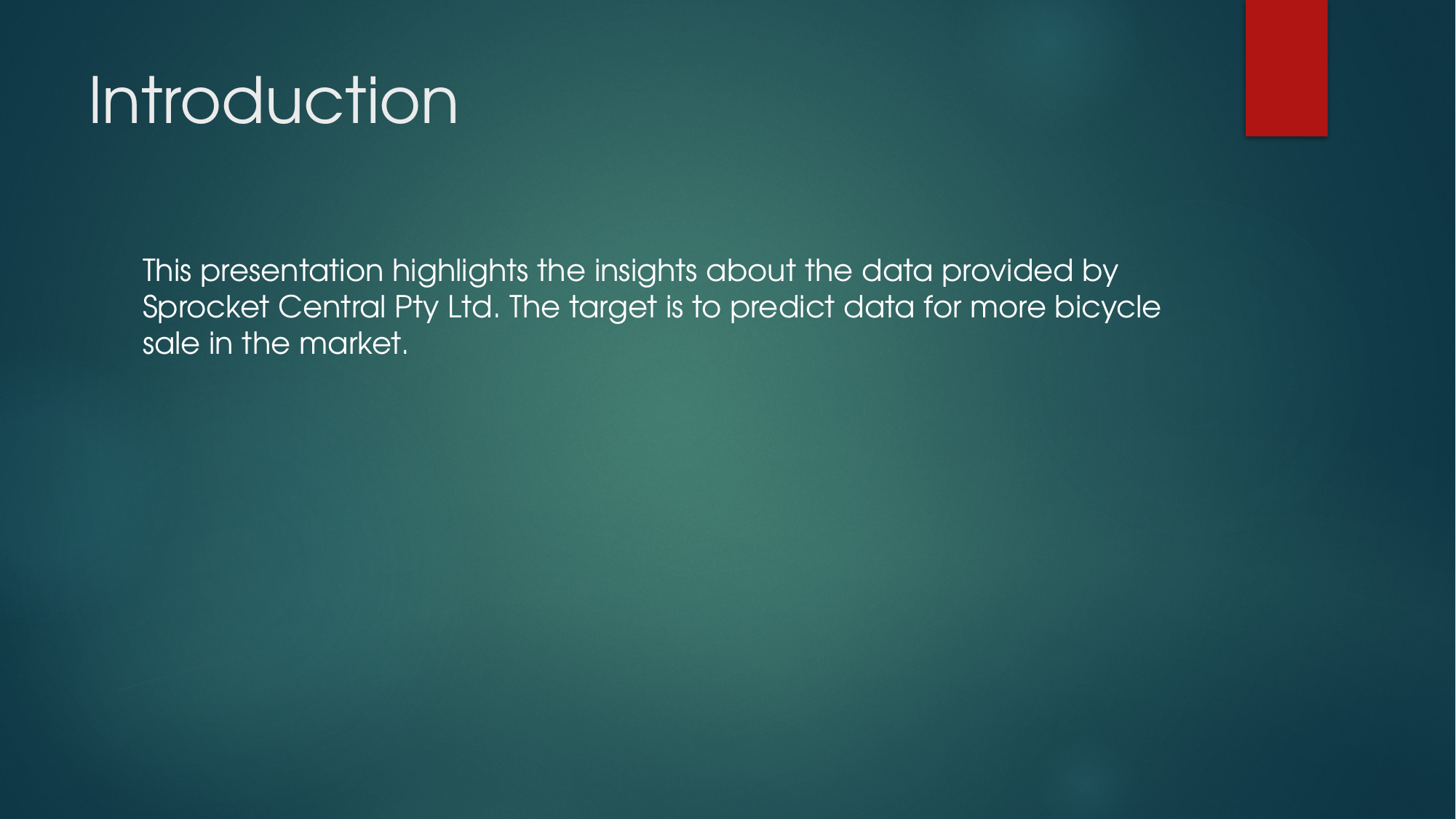

# Introduction
This presentation highlights the insights about the data provided by Sprocket Central Pty Ltd. The target is to predict data for more bicycle sale in the market.